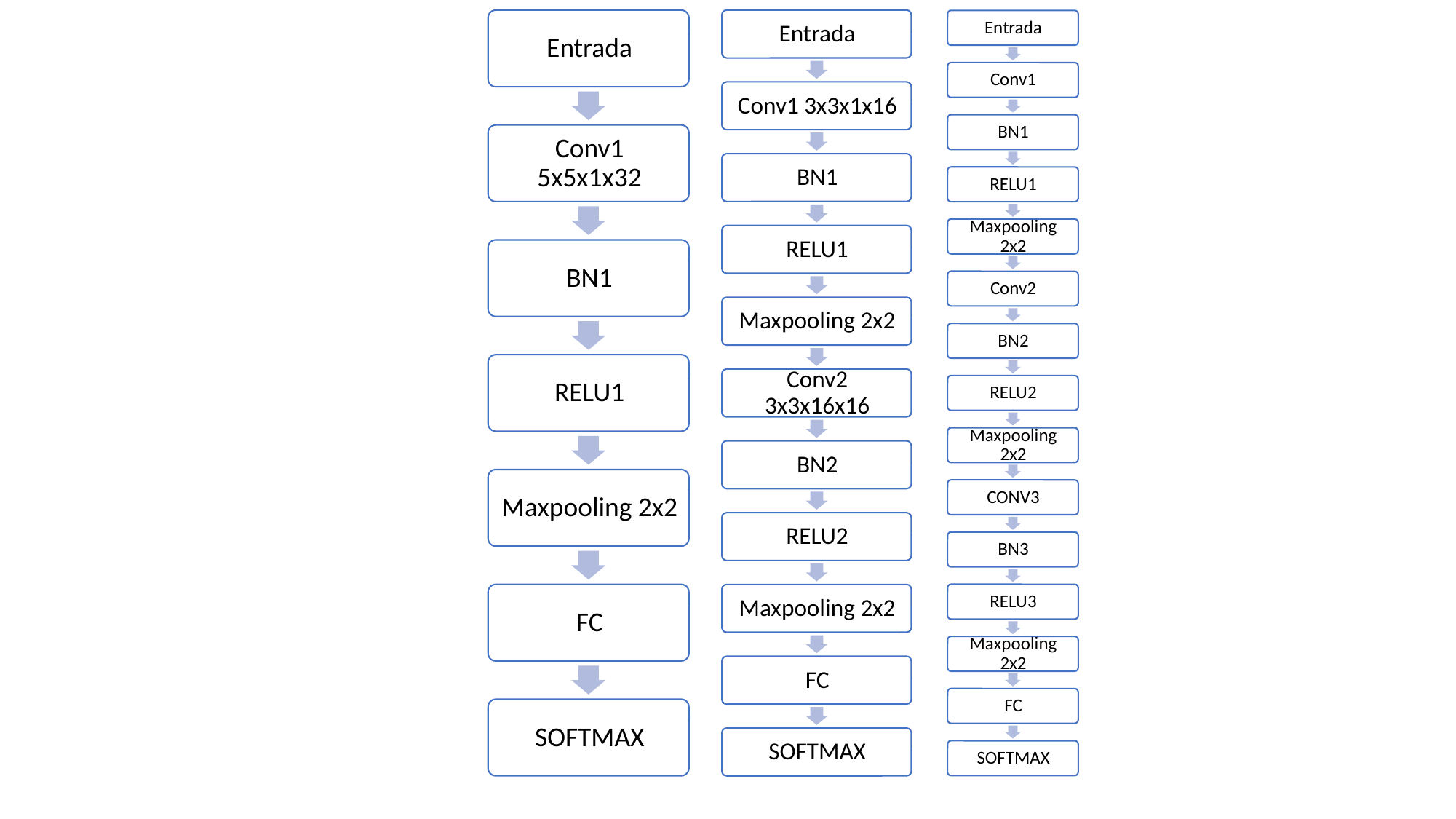

Entrada

Conv1 3x3x1x16

BN1

RELU1

Maxpooling 2x2

Conv2 3x3x16x16

BN2

RELU2

Maxpooling 2x2

FC

SOFTMAX
Entrada

Conv1 5x5x1x32

BN1

RELU1

Maxpooling 2x2

FC

SOFTMAX
Entrada

Conv1

BN1

RELU1

Maxpooling 2x2

Conv2

BN2

RELU2

Maxpooling 2x2

CONV3

BN3

RELU3

Maxpooling 2x2

FC

SOFTMAX